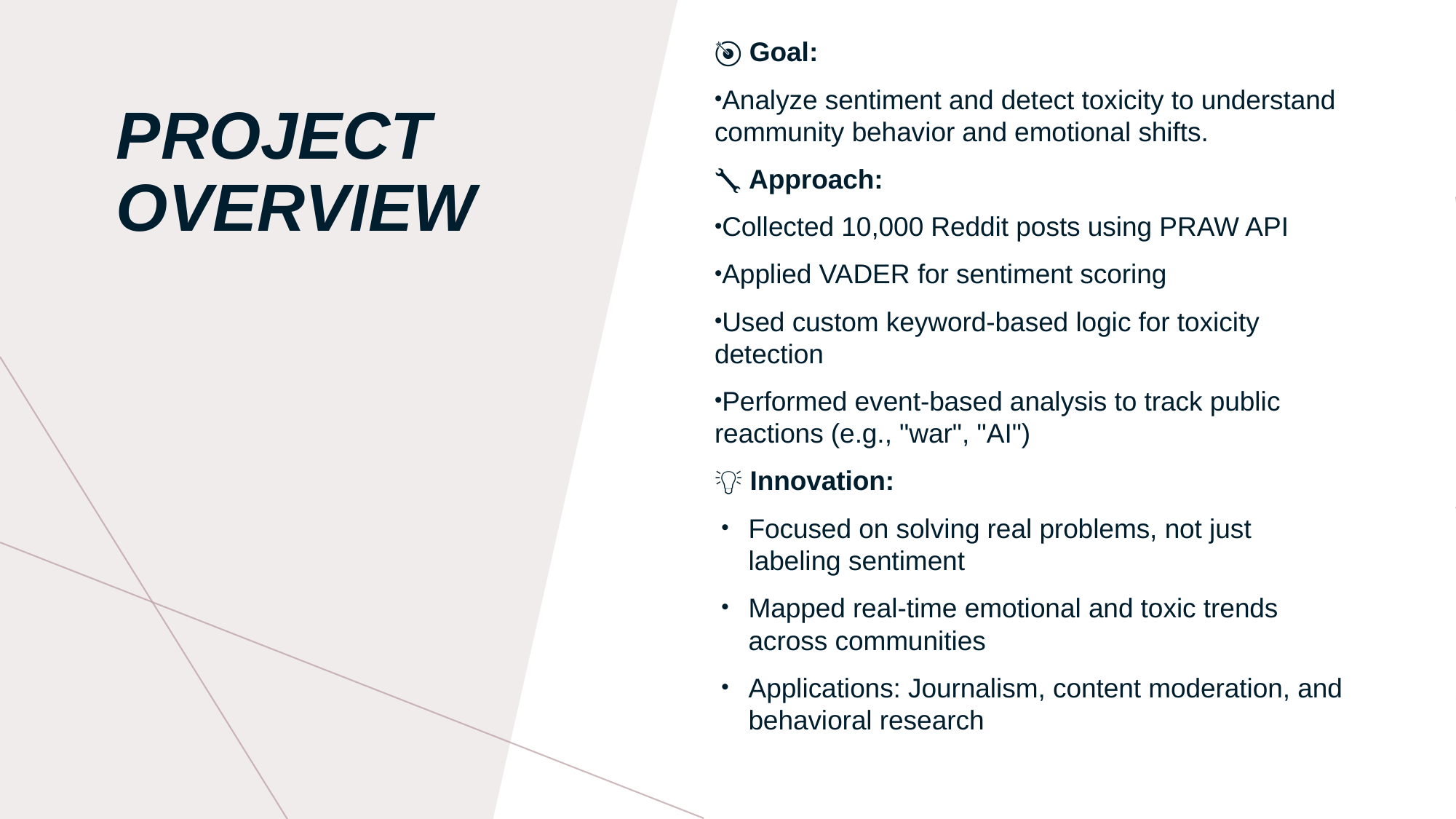

🎯 Goal:
Analyze sentiment and detect toxicity to understand community behavior and emotional shifts.
🔧 Approach:
Collected 10,000 Reddit posts using PRAW API
Applied VADER for sentiment scoring
Used custom keyword-based logic for toxicity detection
Performed event-based analysis to track public reactions (e.g., "war", "AI")
💡 Innovation:
Focused on solving real problems, not just labeling sentiment
Mapped real-time emotional and toxic trends across communities
Applications: Journalism, content moderation, and behavioral research

# Project Overview